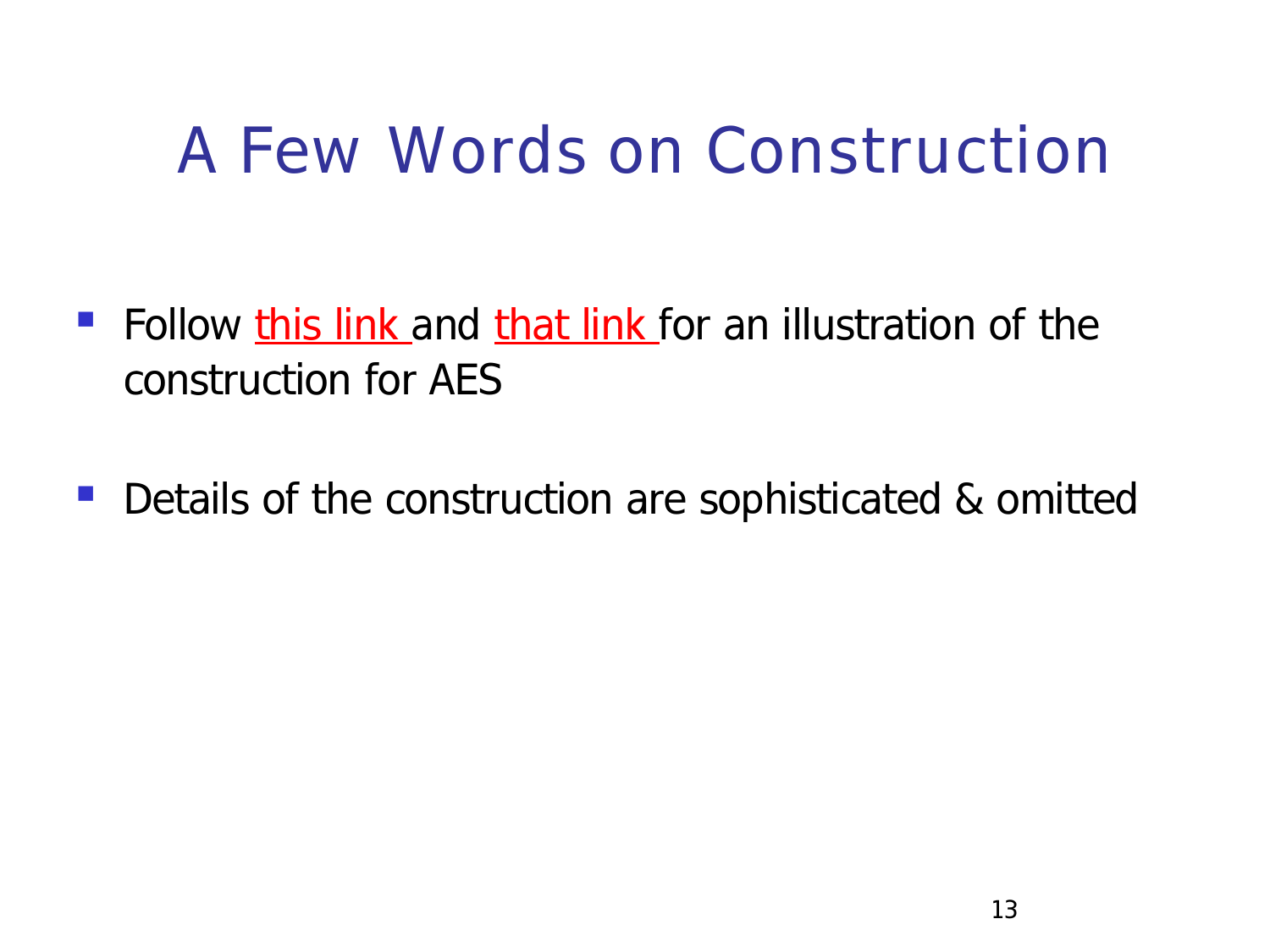

# A Few Words on Construction
Follow this link and that link for an illustration of the construction for AES
Details of the construction are sophisticated & omitted

13